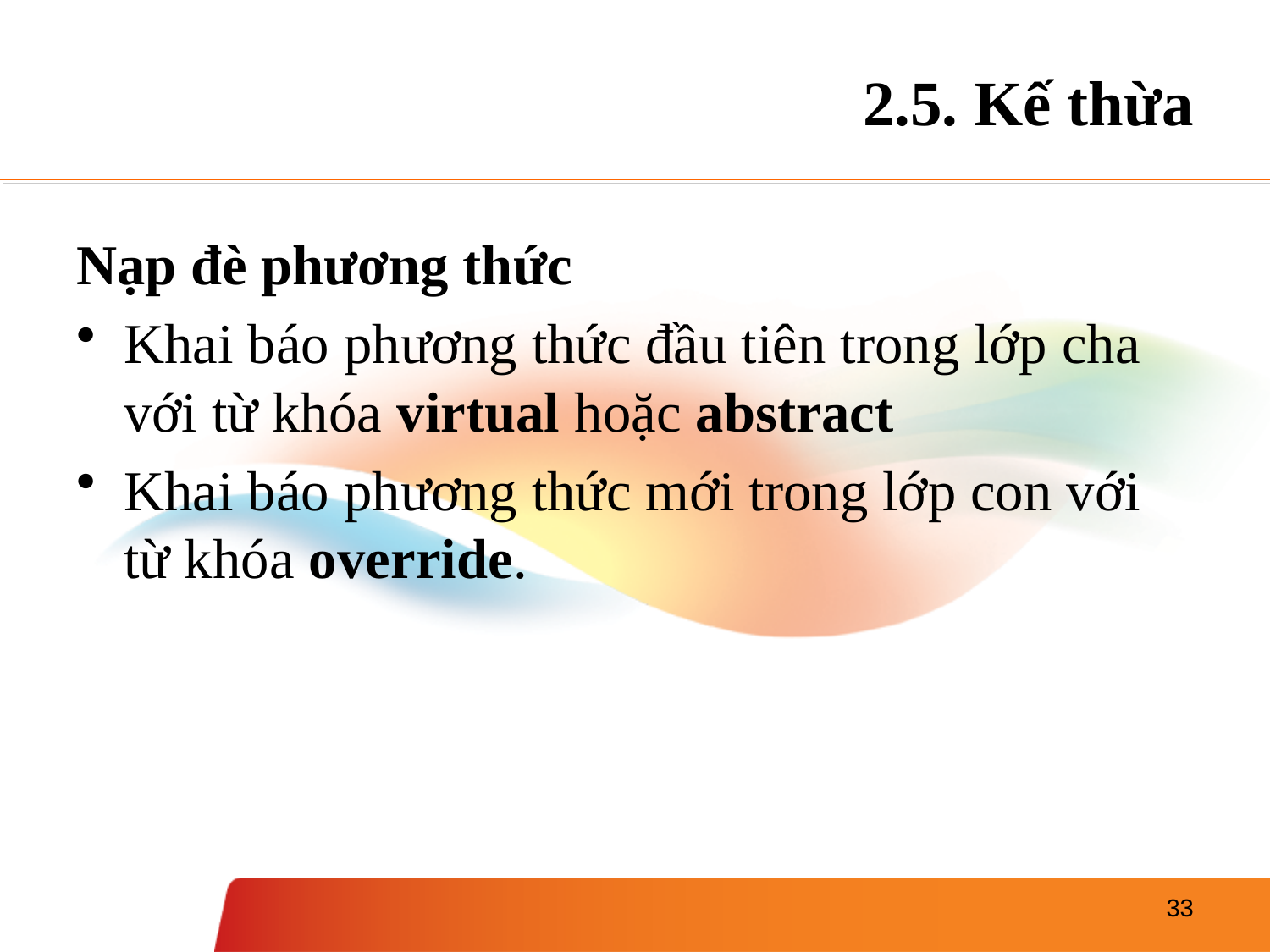

# 2.5. Kế thừa
Nạp đè phương thức
Khai báo phương thức đầu tiên trong lớp cha với từ khóa virtual hoặc abstract
Khai báo phương thức mới trong lớp con với từ khóa override.
33